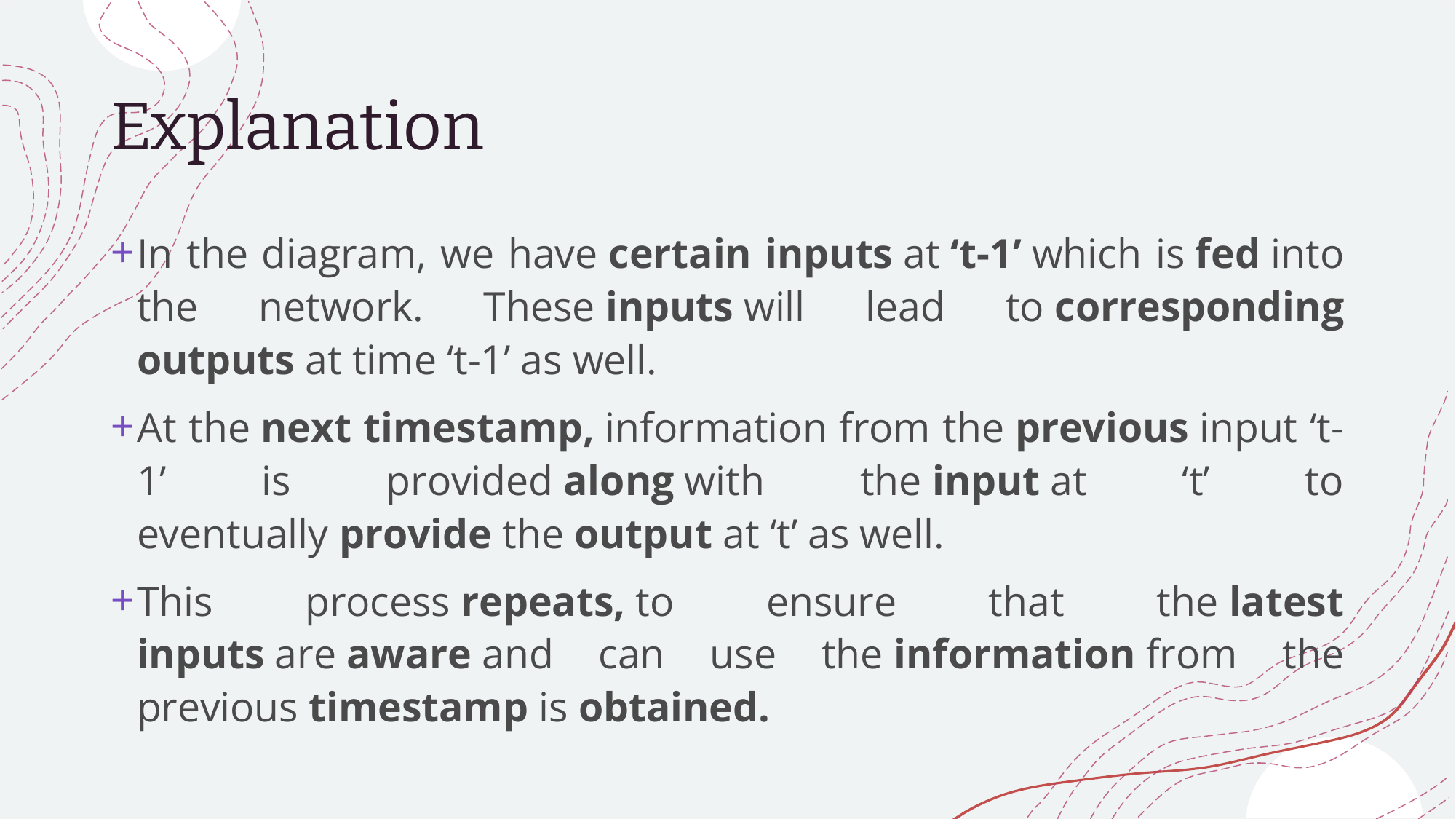

# Explanation
In the diagram, we have certain inputs at ‘t-1’ which is fed into the network. These inputs will lead to corresponding outputs at time ‘t-1’ as well.
At the next timestamp, information from the previous input ‘t-1’ is provided along with the input at ‘t’ to eventually provide the output at ‘t’ as well.
This process repeats, to ensure that the latest inputs are aware and can use the information from the previous timestamp is obtained.